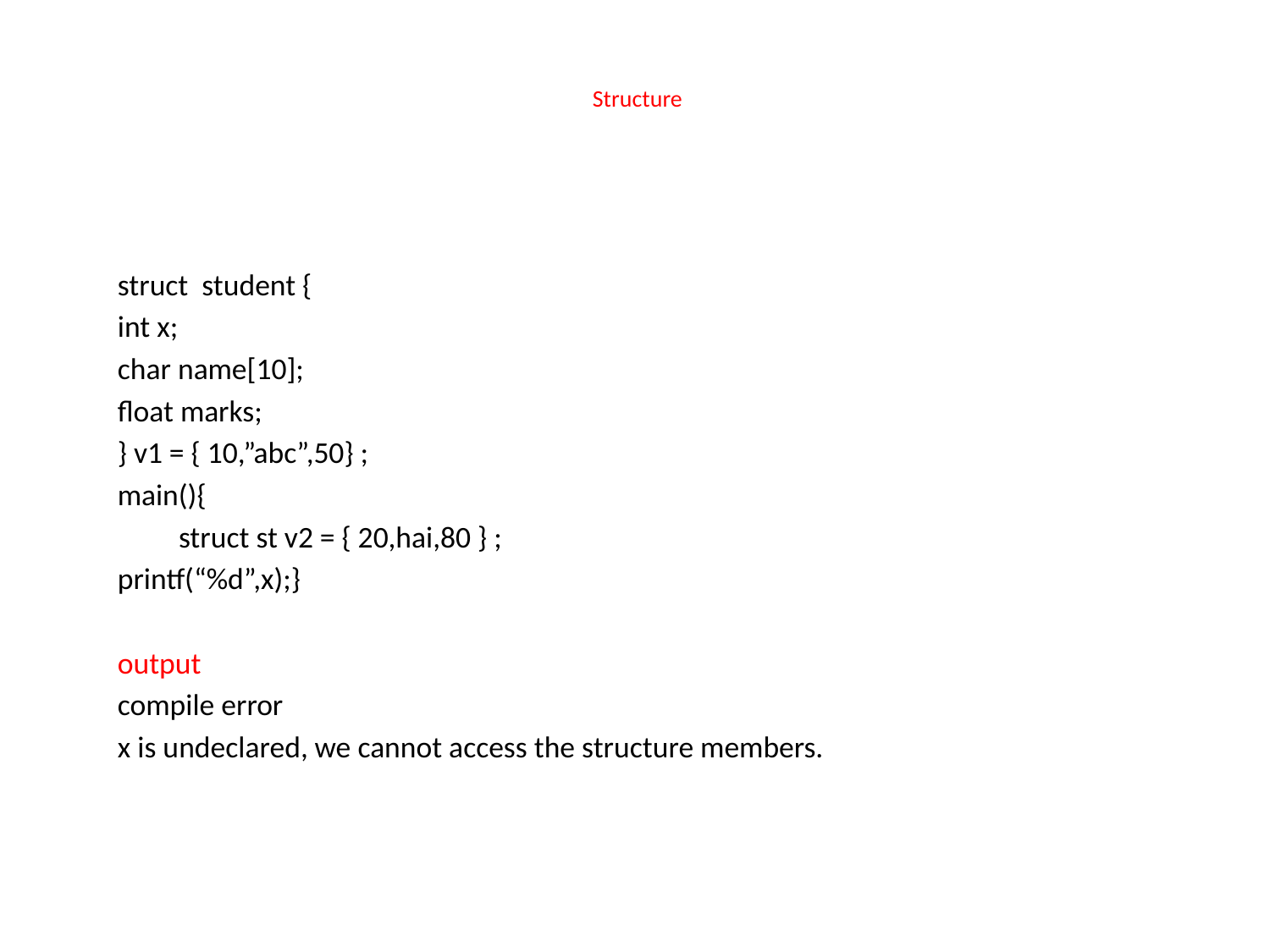

# Structure

		struct  student {
		int x;
		char name[10];
		float marks;
		} v1 = { 10,”abc”,50} ;
		main(){
	         struct st v2 = { 20,hai,80 } ;
		printf(“%d”,x);}

		output
		compile error
		x is undeclared, we cannot access the structure members.